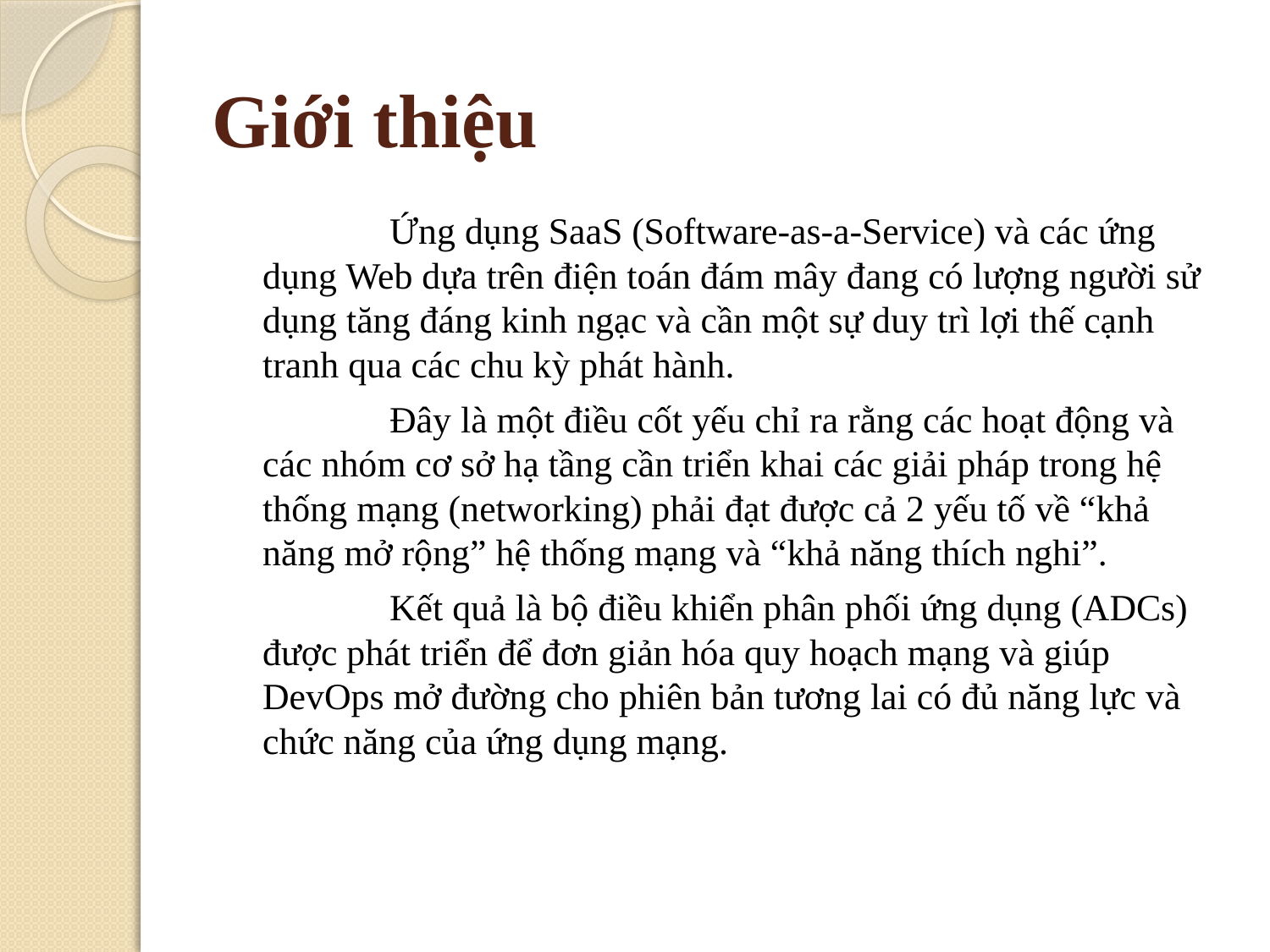

# Giới thiệu
		Ứng dụng SaaS (Software-as-a-Service) và các ứng dụng Web dựa trên điện toán đám mây đang có lượng người sử dụng tăng đáng kinh ngạc và cần một sự duy trì lợi thế cạnh tranh qua các chu kỳ phát hành.
		Đây là một điều cốt yếu chỉ ra rằng các hoạt động và các nhóm cơ sở hạ tầng cần triển khai các giải pháp trong hệ thống mạng (networking) phải đạt được cả 2 yếu tố về “khả năng mở rộng” hệ thống mạng và “khả năng thích nghi”.
		Kết quả là bộ điều khiển phân phối ứng dụng (ADCs) được phát triển để đơn giản hóa quy hoạch mạng và giúp DevOps mở đường cho phiên bản tương lai có đủ năng lực và chức năng của ứng dụng mạng.